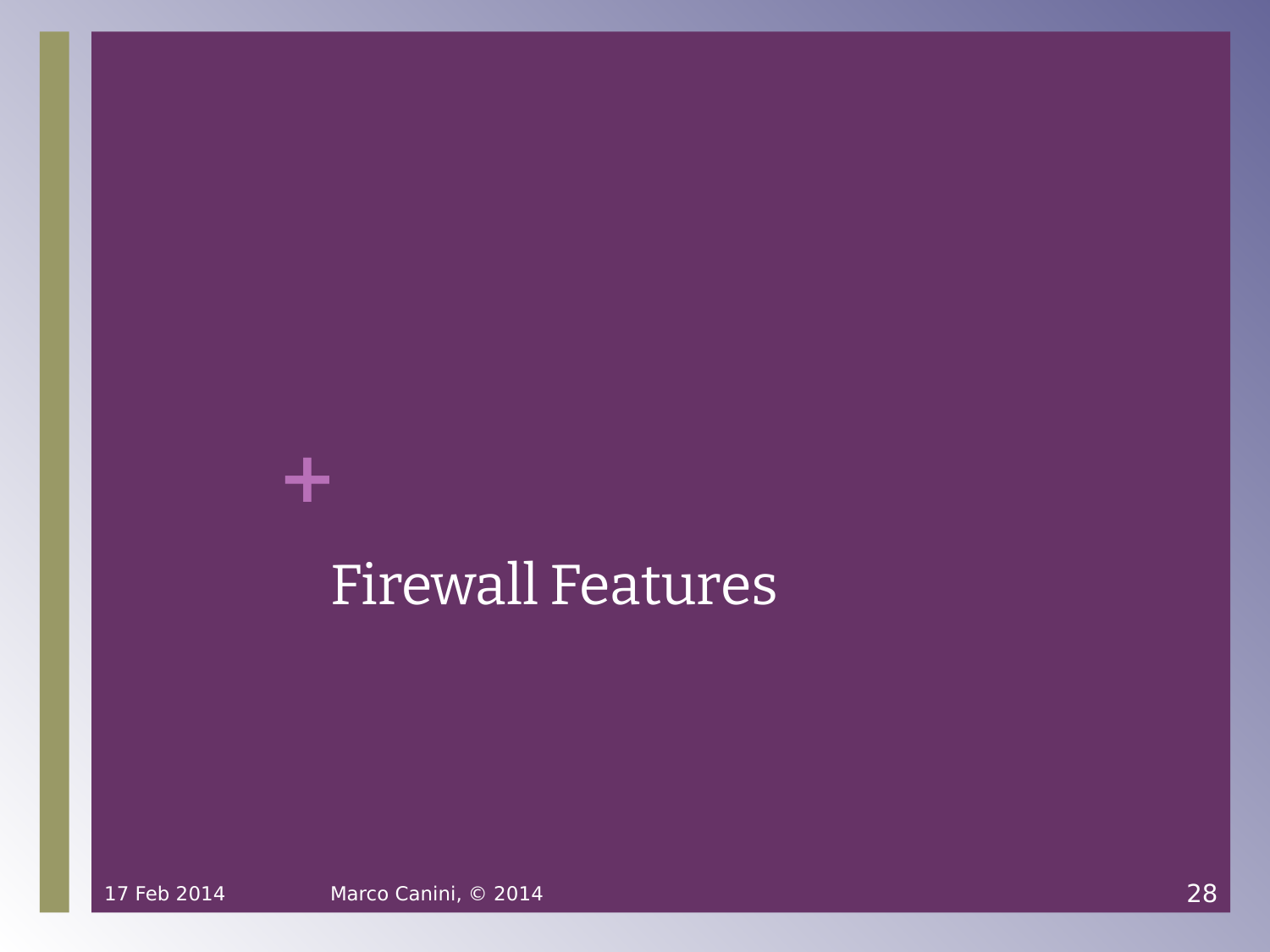

# Firewall Features

17 Feb 2014
Marco Canini, © 2014
28